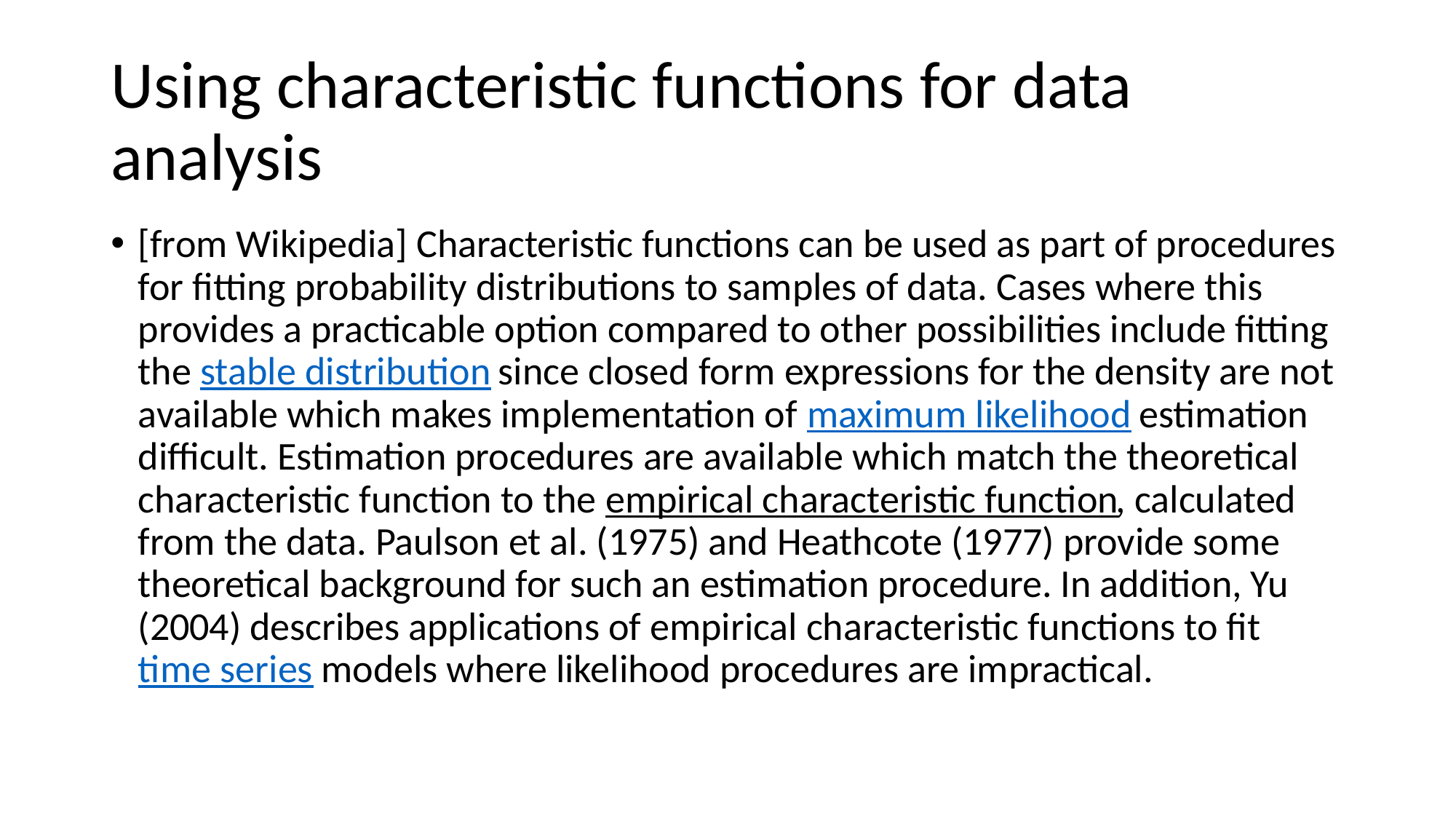

# Using characteristic functions for data analysis
[from Wikipedia] Characteristic functions can be used as part of procedures for fitting probability distributions to samples of data. Cases where this provides a practicable option compared to other possibilities include fitting the stable distribution since closed form expressions for the density are not available which makes implementation of maximum likelihood estimation difficult. Estimation procedures are available which match the theoretical characteristic function to the empirical characteristic function, calculated from the data. Paulson et al. (1975) and Heathcote (1977) provide some theoretical background for such an estimation procedure. In addition, Yu (2004) describes applications of empirical characteristic functions to fit time series models where likelihood procedures are impractical.